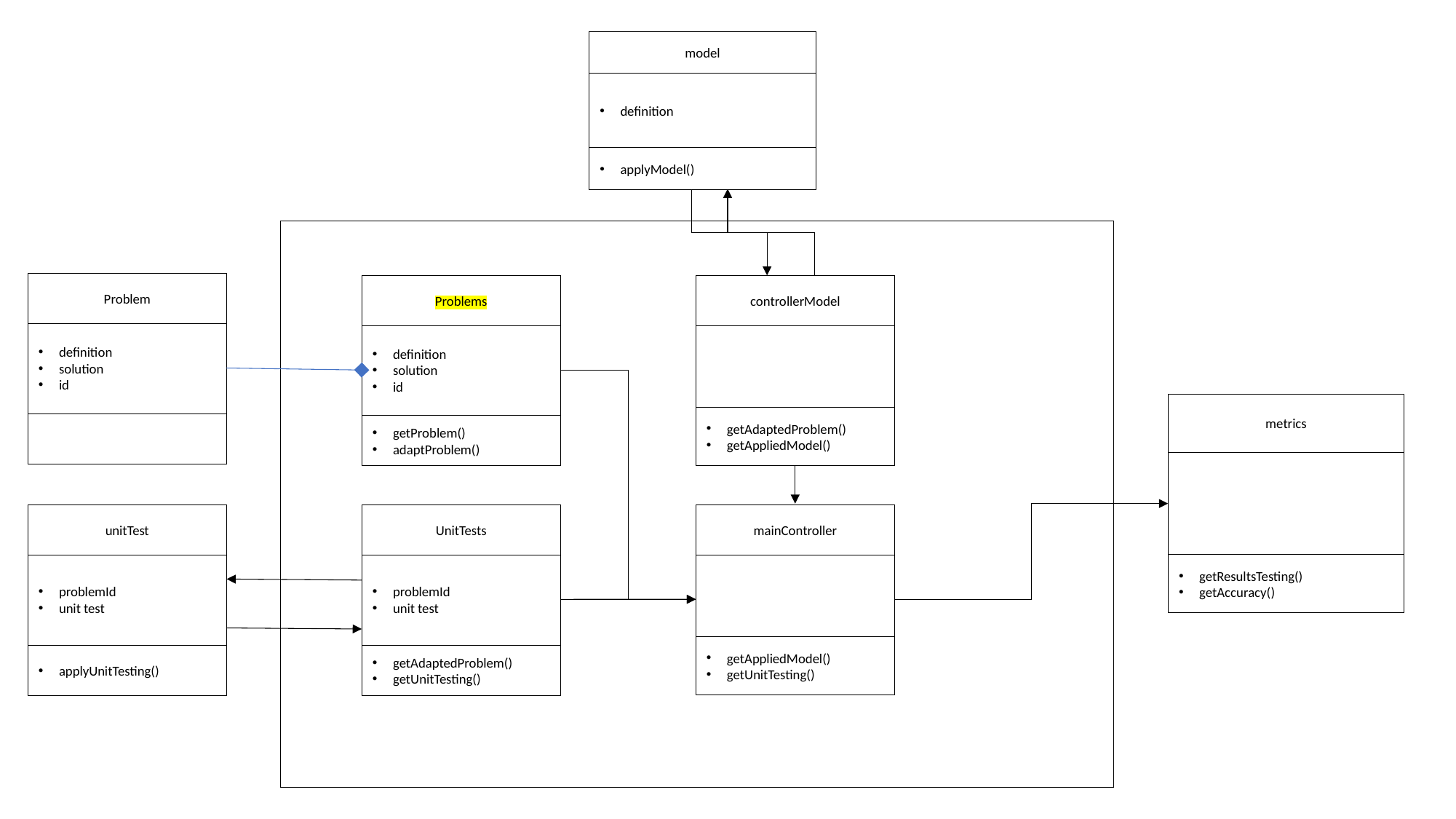

definition
model
applyModel()

definition
solution
id
Problem

definition
solution
id
Problems
getProblem()
adaptProblem()

controllerModel
getAdaptedProblem()
getAppliedModel()

metrics
getResultsTesting()
getAccuracy()

mainController
getAppliedModel()
getUnitTesting()
problemId
unit test
unitTest
applyUnitTesting()
problemId
unit test
UnitTests
getAdaptedProblem()
getUnitTesting()